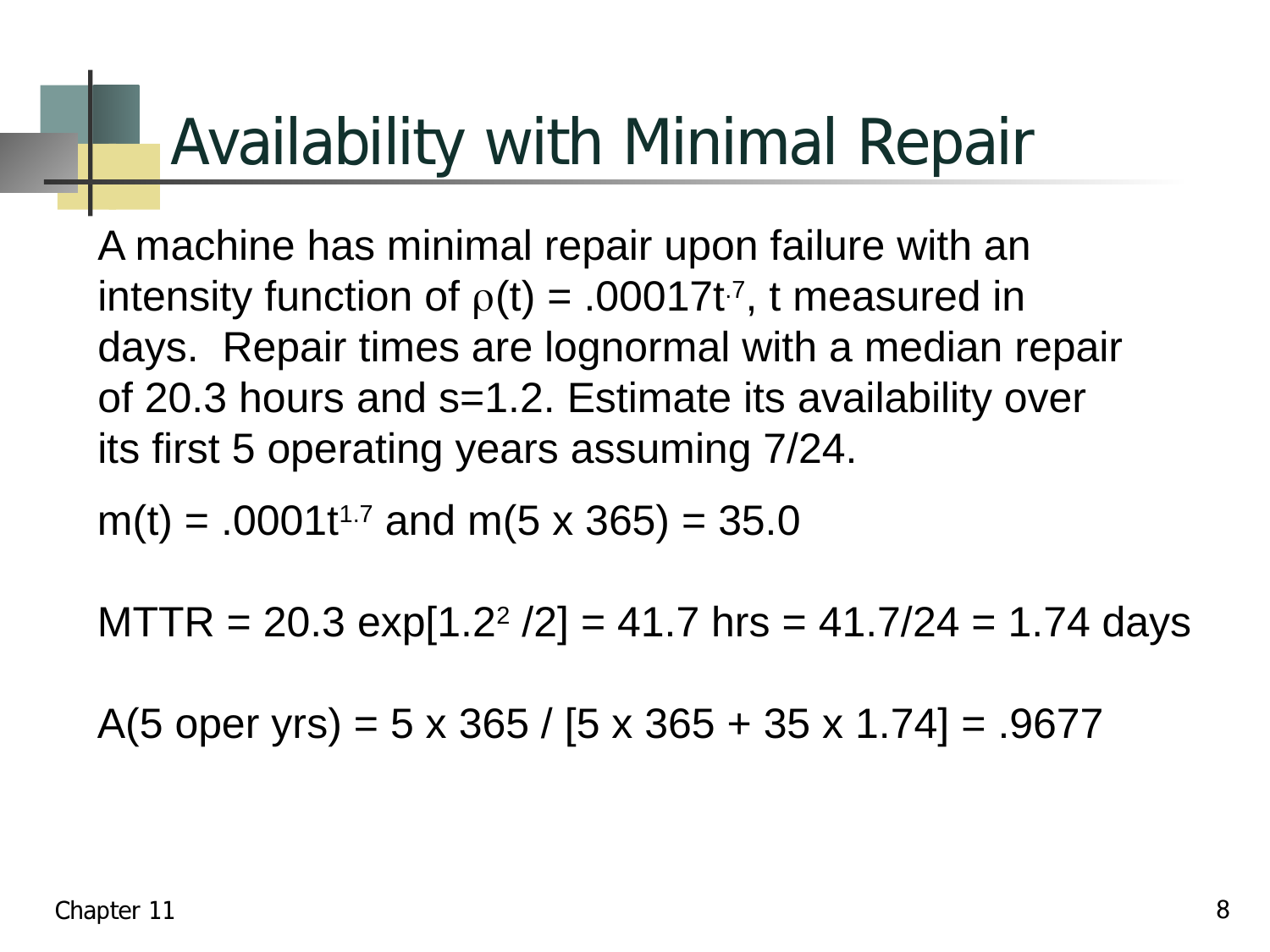

# Availability with Minimal Repair
A machine has minimal repair upon failure with an
intensity function of ρ(t) = .00017t.7, t measured in
days.  Repair times are lognormal with a median repair
of 20.3 hours and s=1.2. Estimate its availability over
its first 5 operating years assuming 7/24.
m(t) = .0001t1.7 and m(5 x 365) = 35.0

MTTR = 20.3 exp[1.22 /2] = 41.7 hrs = 41.7/24 = 1.74 days

A(5 oper yrs) = 5 x 365 / [5 x 365 + 35 x 1.74] = .9677
8
Chapter 11